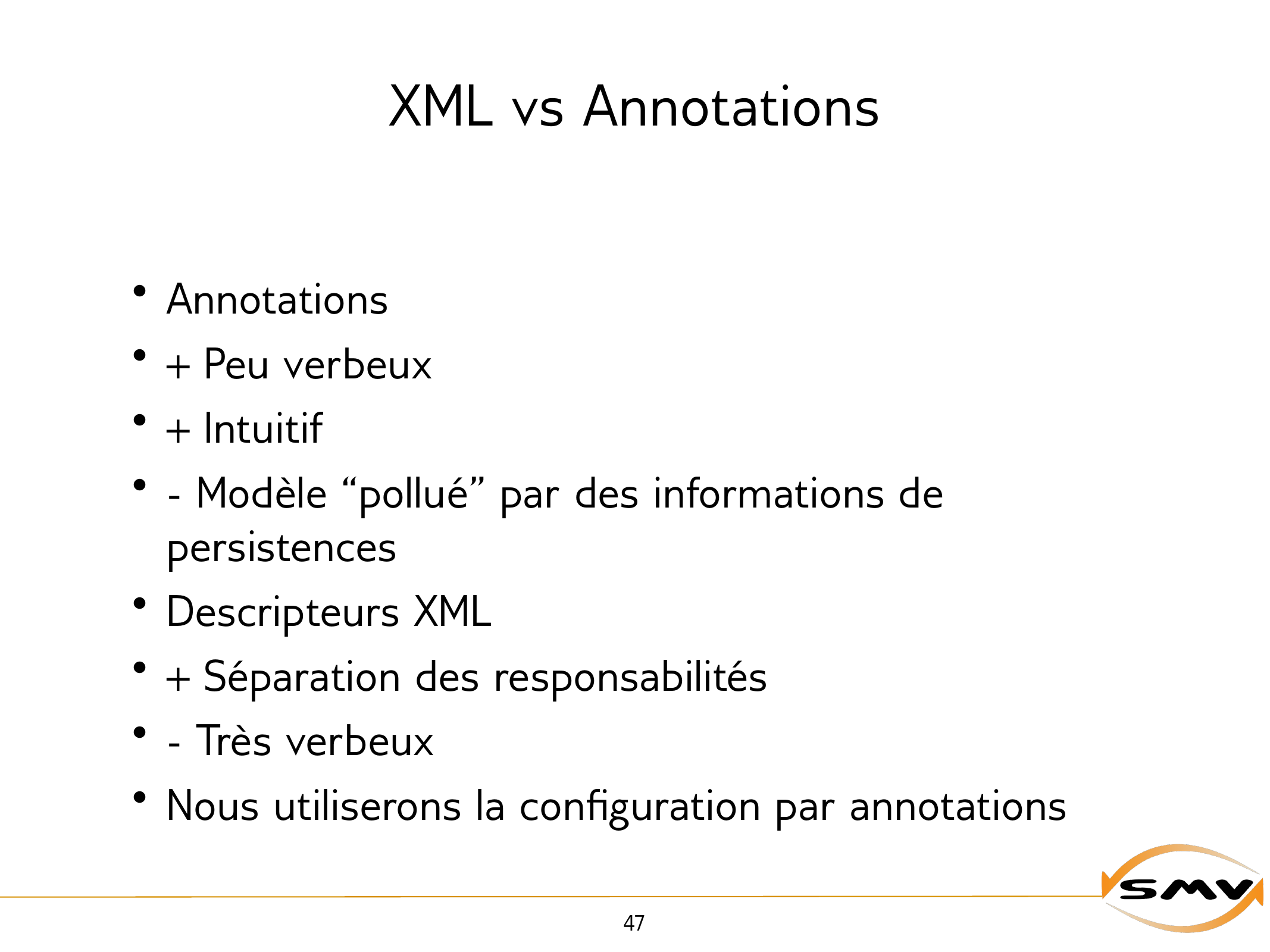

# XML vs Annotations
Annotations
+ Peu verbeux
+ Intuitif
- Modèle “pollué” par des informations de persistences
Descripteurs XML
+ Séparation des responsabilités
- Très verbeux
Nous utiliserons la configuration par annotations
47